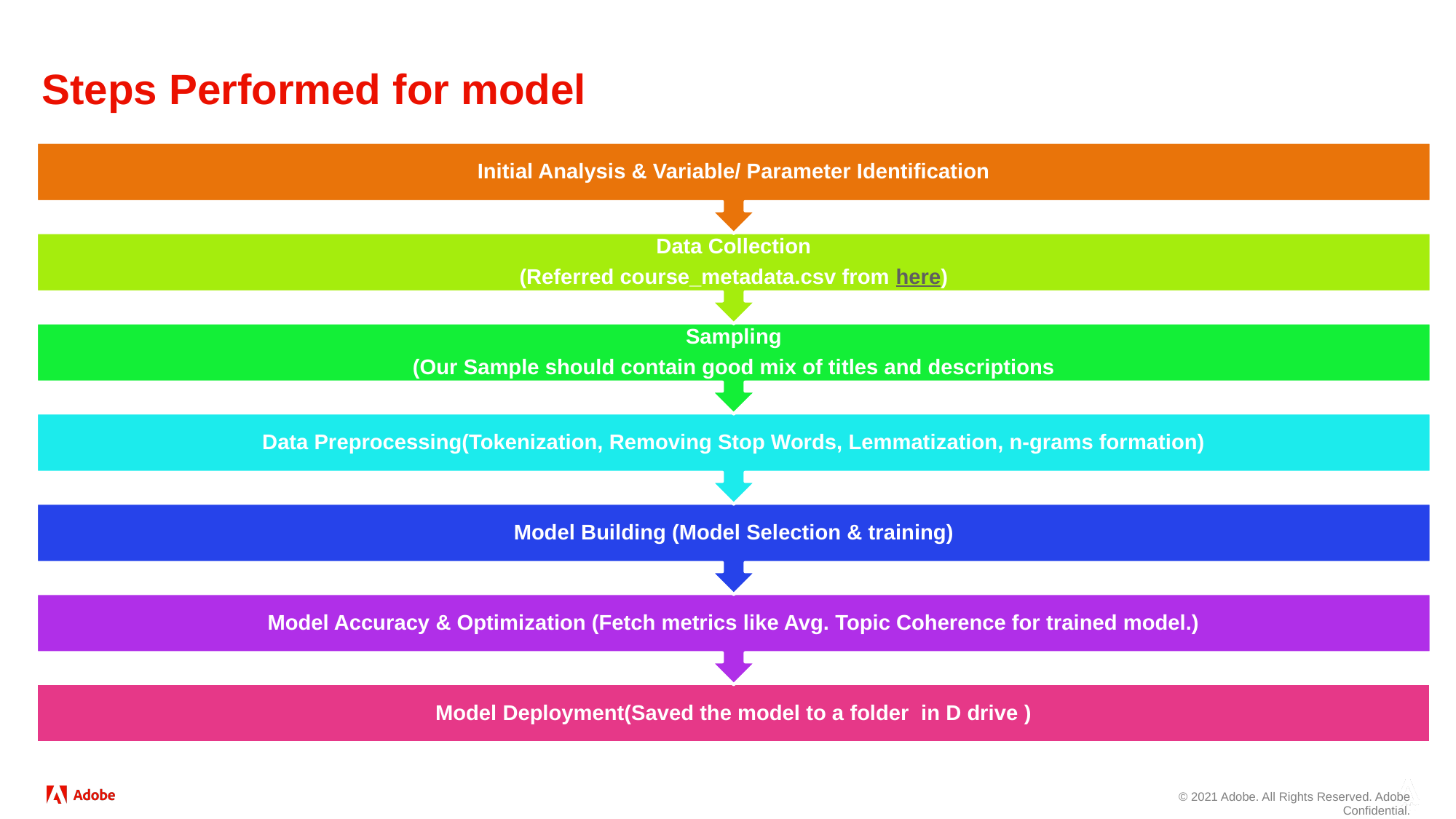

# Steps Performed for model
Model Deployment(Saved the model to a folder  in D drive )
Model Accuracy & Optimization (Fetch metrics like Avg. Topic Coherence for trained model.)
Model Building (Model Selection & training)
Data Preprocessing(Tokenization, Removing Stop Words, Lemmatization, n-grams formation)
Sampling
(Our Sample should contain good mix of titles and descriptions
Data Collection
(Referred course_metadata.csv from here)
Initial Analysis & Variable/ Parameter Identification